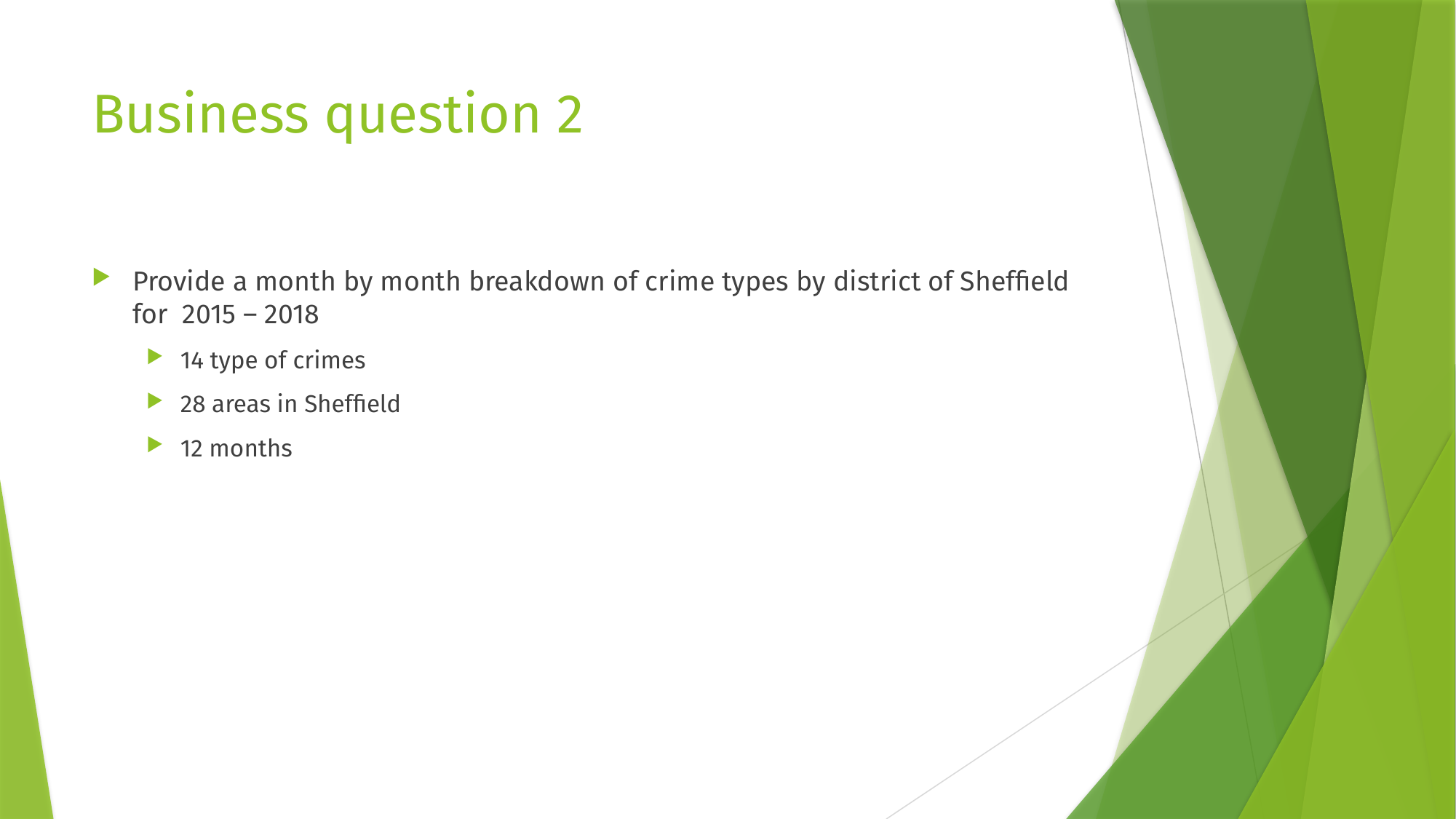

# Business question 2
Provide a month by month breakdown of crime types by district of Sheffield for  2015 – 2018
14 type of crimes
28 areas in Sheffield
12 months